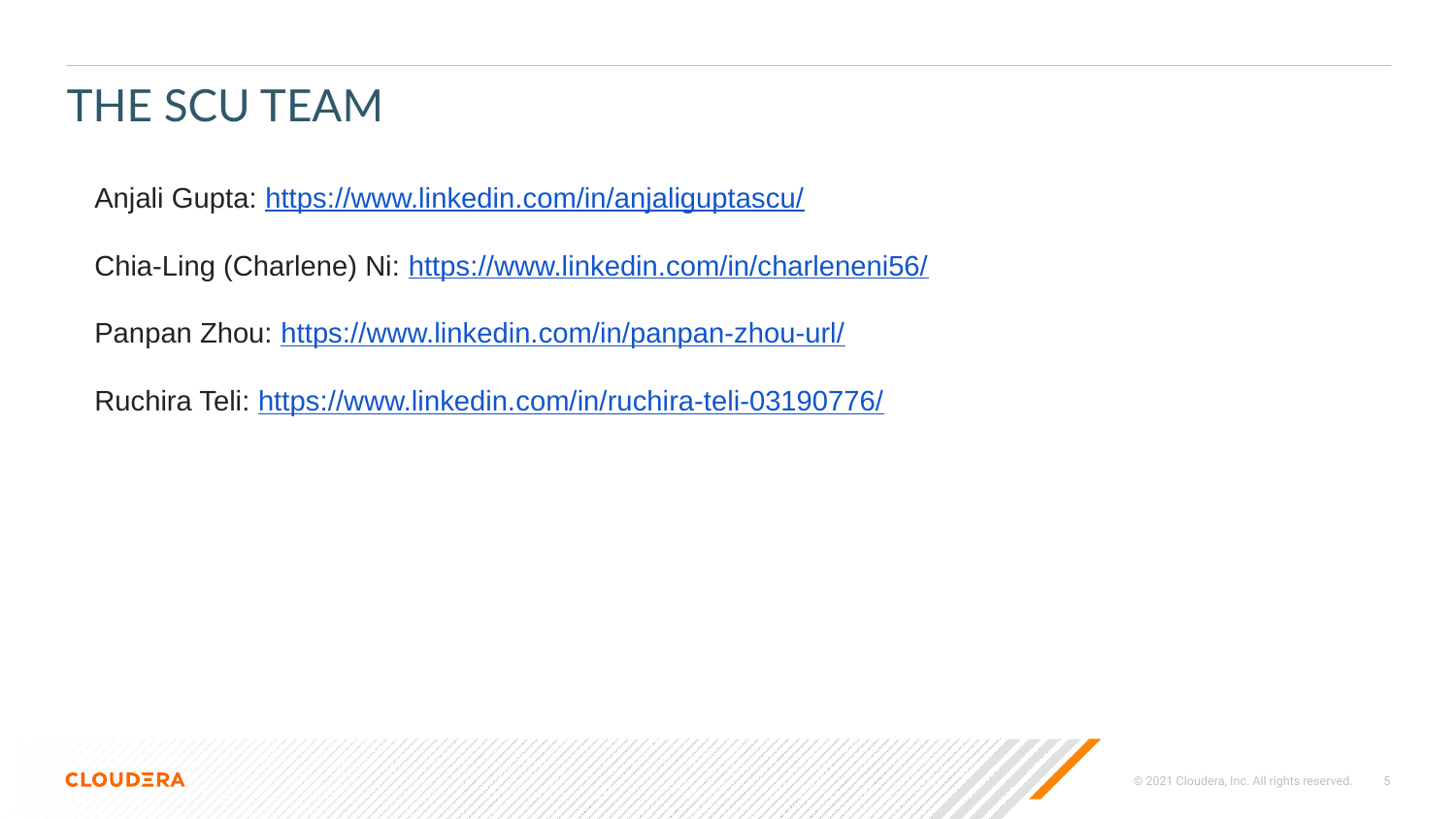

# THE SCU TEAM
Anjali Gupta: https://www.linkedin.com/in/anjaliguptascu/

Chia-Ling (Charlene) Ni: https://www.linkedin.com/in/charleneni56/

Panpan Zhou: https://www.linkedin.com/in/panpan-zhou-url/

Ruchira Teli: https://www.linkedin.com/in/ruchira-teli-03190776/